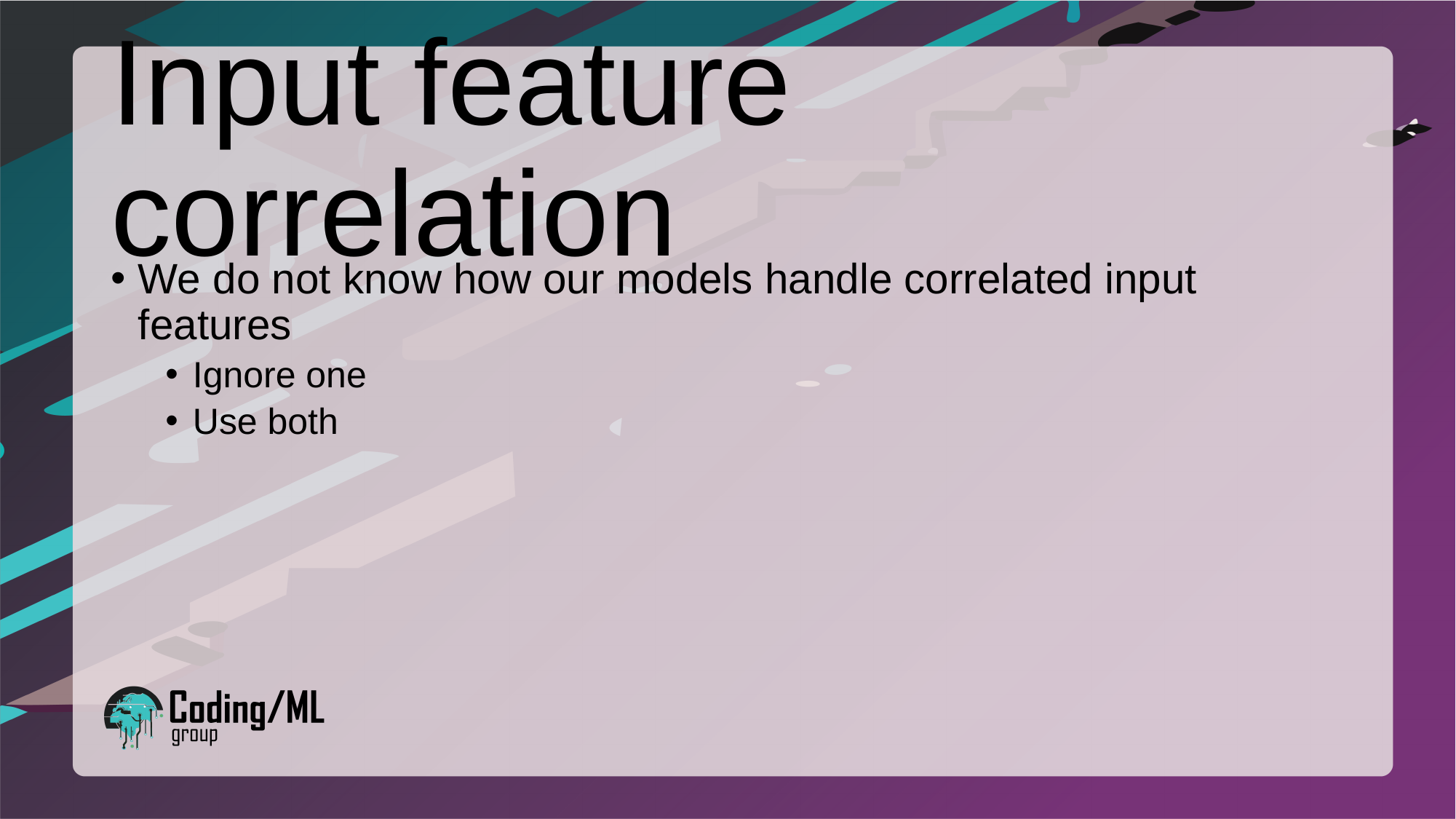

# Input feature correlation
We do not know how our models handle correlated input features
Ignore one
Use both